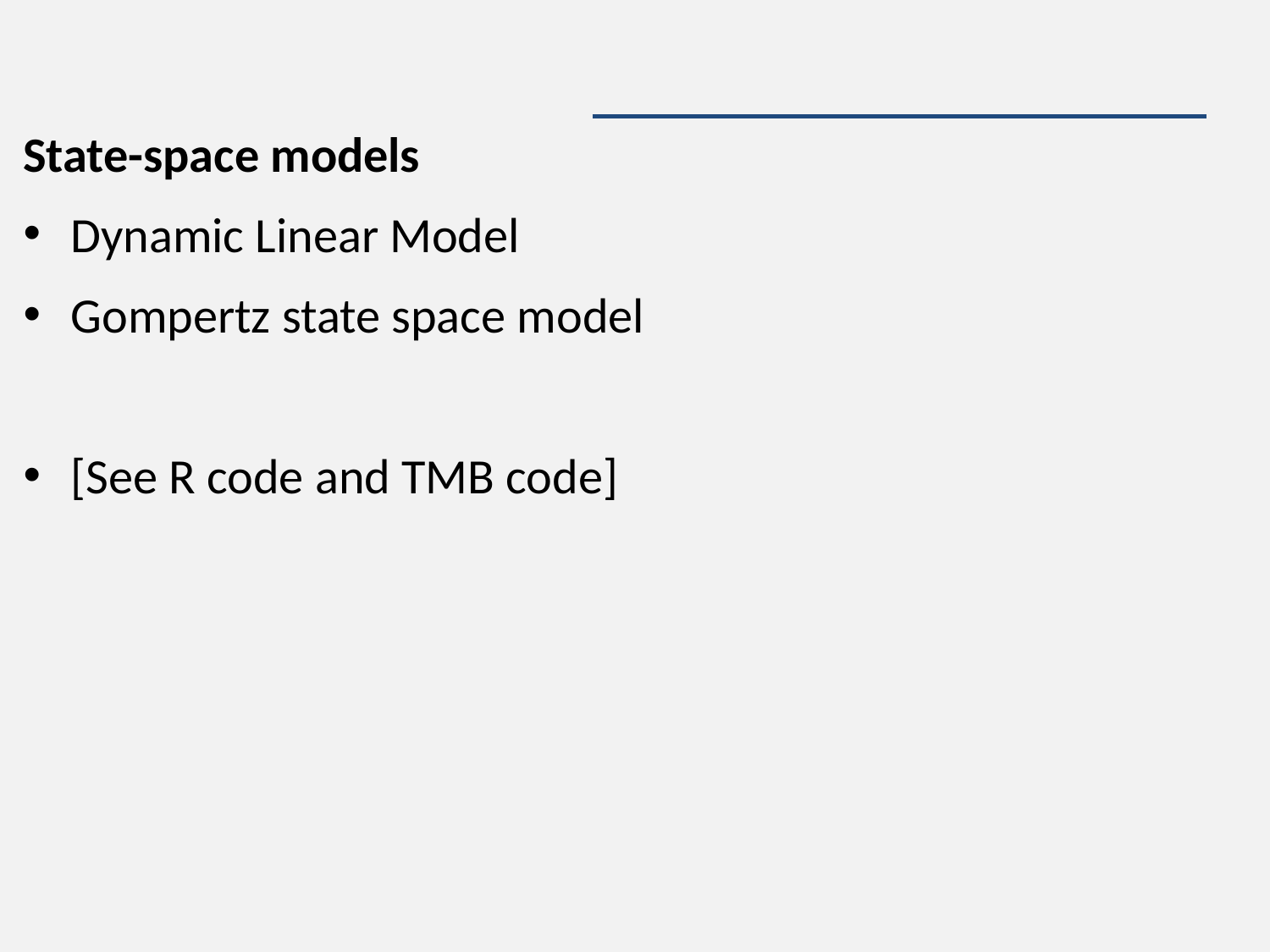

#
State-space models
Dynamic Linear Model
Gompertz state space model

[See R code and TMB code]